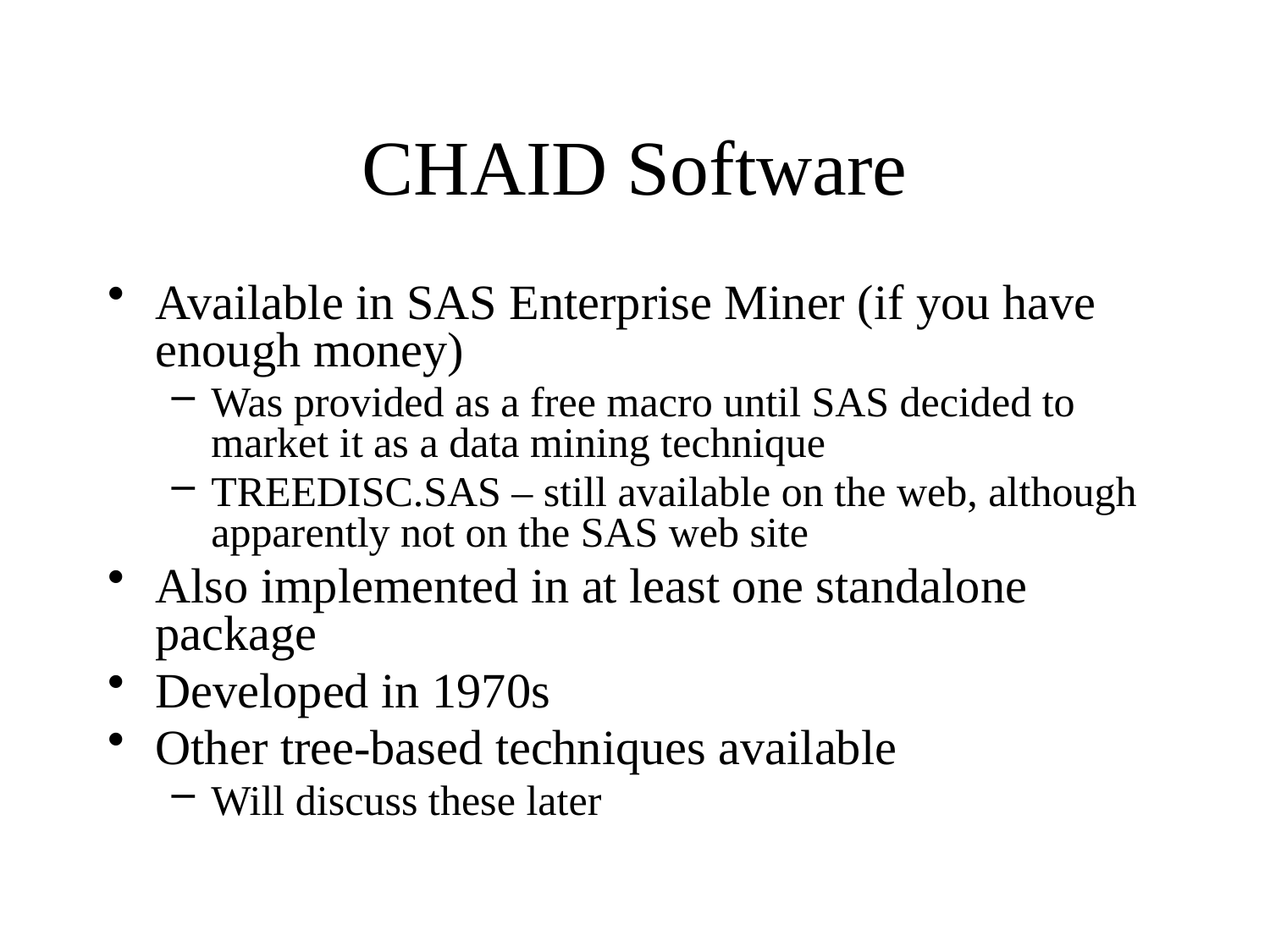

# CHAID Software
Available in SAS Enterprise Miner (if you have enough money)
Was provided as a free macro until SAS decided to market it as a data mining technique
TREEDISC.SAS – still available on the web, although apparently not on the SAS web site
Also implemented in at least one standalone package
Developed in 1970s
Other tree-based techniques available
Will discuss these later